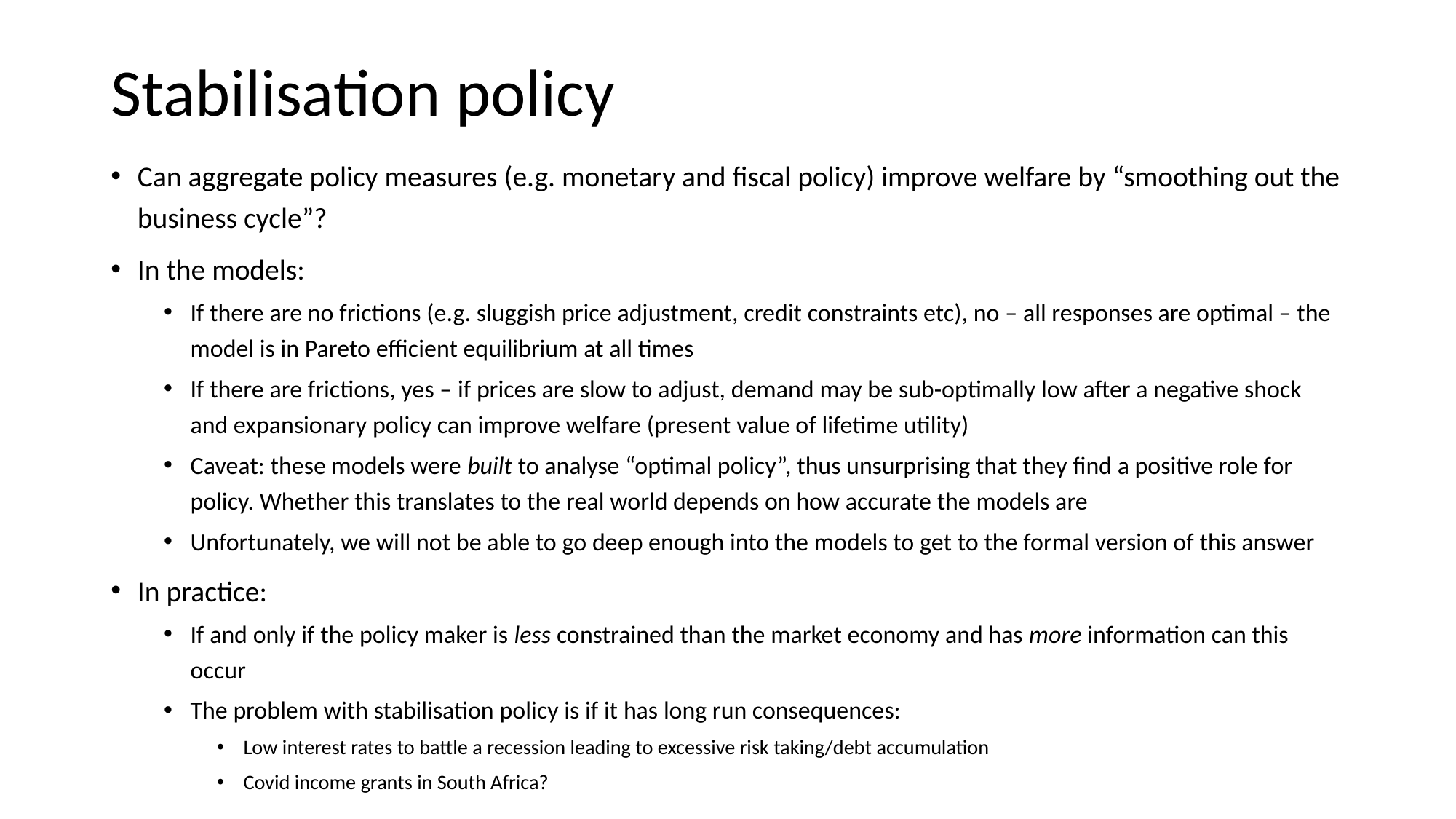

# Stabilisation policy
Can aggregate policy measures (e.g. monetary and fiscal policy) improve welfare by “smoothing out the business cycle”?
In the models:
If there are no frictions (e.g. sluggish price adjustment, credit constraints etc), no – all responses are optimal – the model is in Pareto efficient equilibrium at all times
If there are frictions, yes – if prices are slow to adjust, demand may be sub-optimally low after a negative shock and expansionary policy can improve welfare (present value of lifetime utility)
Caveat: these models were built to analyse “optimal policy”, thus unsurprising that they find a positive role for policy. Whether this translates to the real world depends on how accurate the models are
Unfortunately, we will not be able to go deep enough into the models to get to the formal version of this answer
In practice:
If and only if the policy maker is less constrained than the market economy and has more information can this occur
The problem with stabilisation policy is if it has long run consequences:
Low interest rates to battle a recession leading to excessive risk taking/debt accumulation
Covid income grants in South Africa?